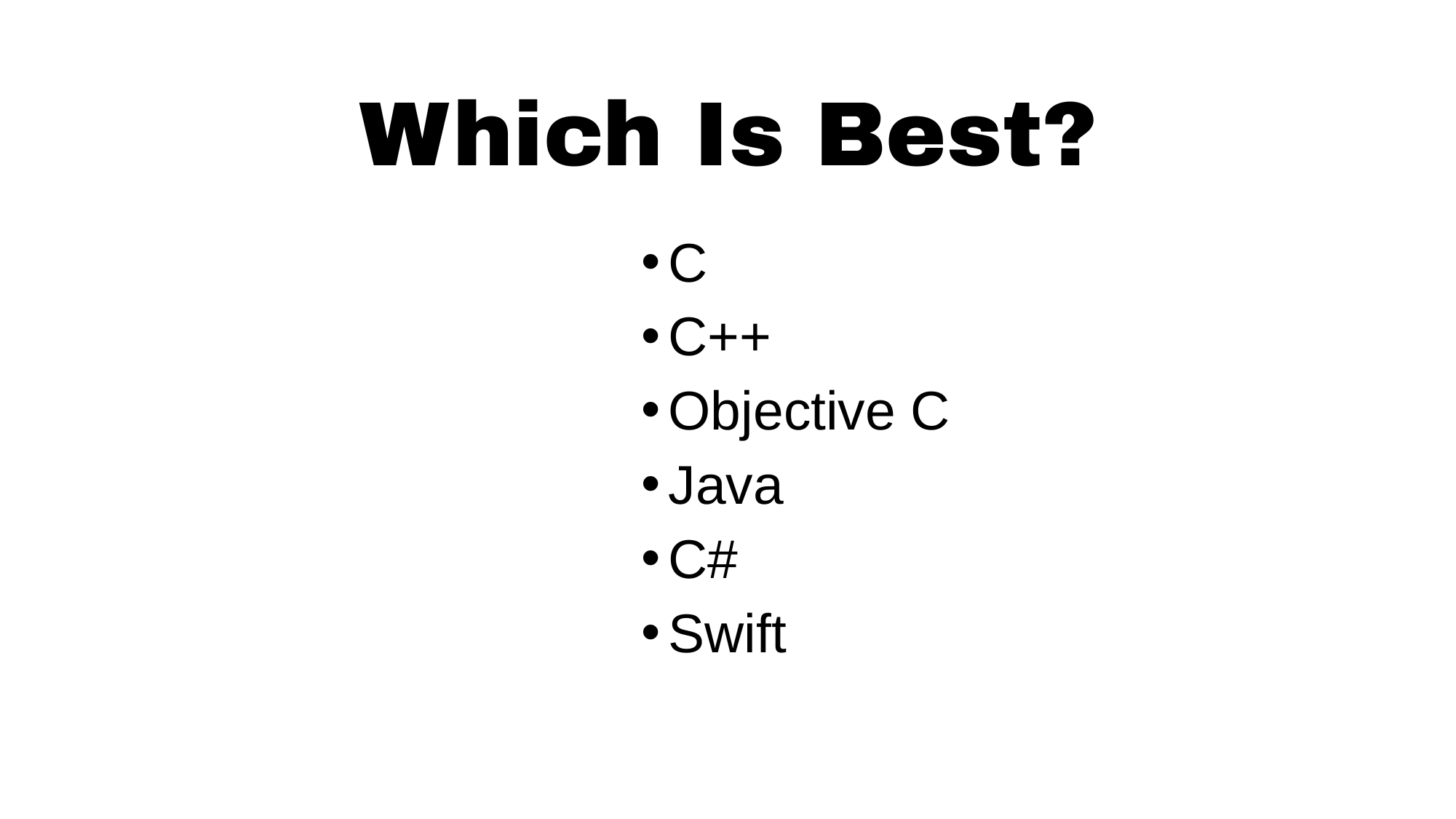

# Which Is Best?
C
C++
Objective C
Java
C#
Swift